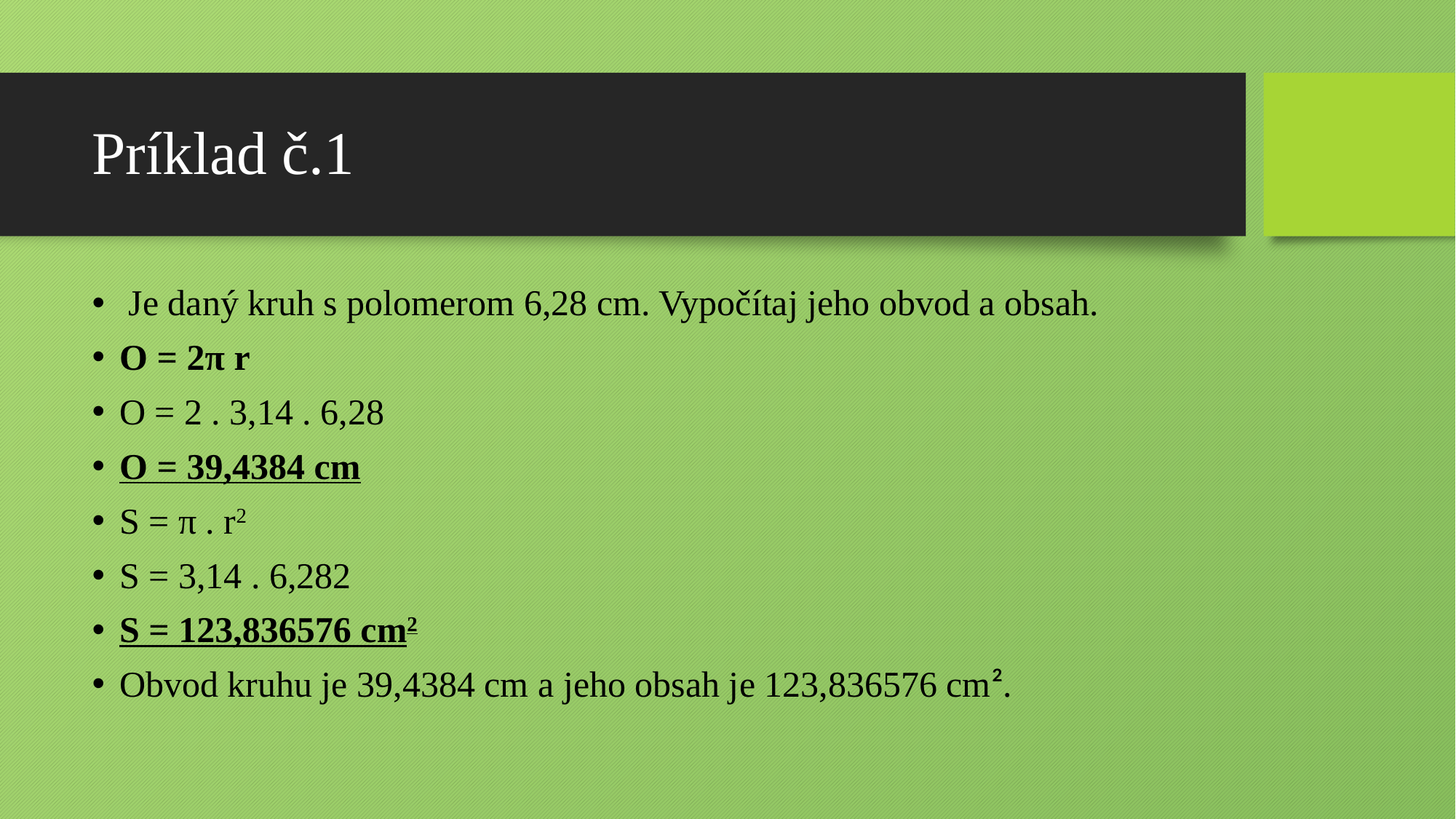

# Príklad č.1
 Je daný kruh s polomerom 6,28 cm. Vypočítaj jeho obvod a obsah.
O = 2π r
O = 2 . 3,14 . 6,28
O = 39,4384 cm
S = π . r2
S = 3,14 . 6,282
S = 123,836576 cm2
Obvod kruhu je 39,4384 cm a jeho obsah je 123,836576 cm².